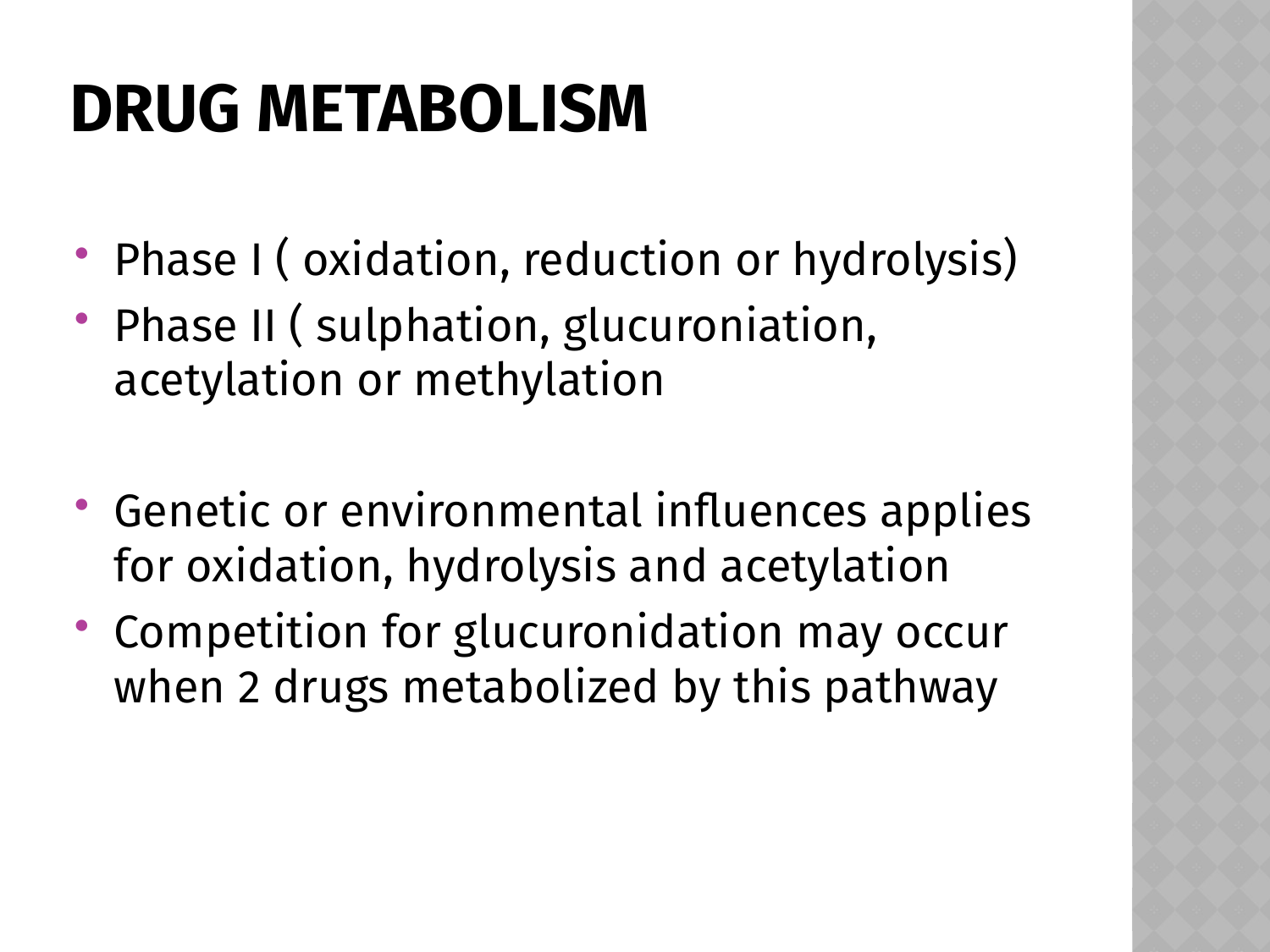

# Drug metabolism
Phase I ( oxidation, reduction or hydrolysis)
Phase II ( sulphation, glucuroniation, acetylation or methylation

Genetic or environmental influences applies for oxidation, hydrolysis and acetylation
Competition for glucuronidation may occur when 2 drugs metabolized by this pathway